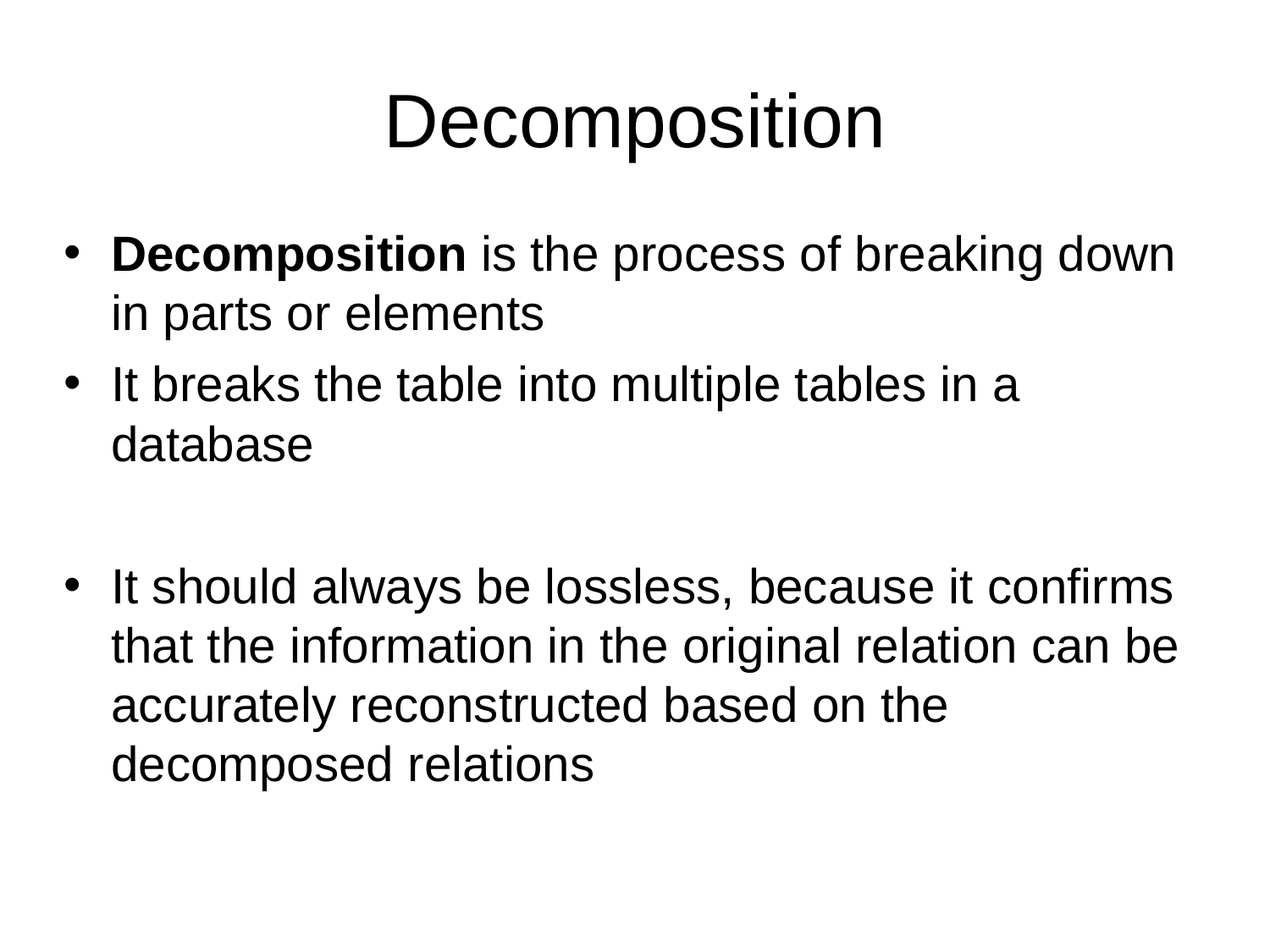

Decomposition
Decomposition is the process of breaking down in parts or elements
It breaks the table into multiple tables in a database

It should always be lossless, because it confirms that the information in the original relation can be accurately reconstructed based on the decomposed relations